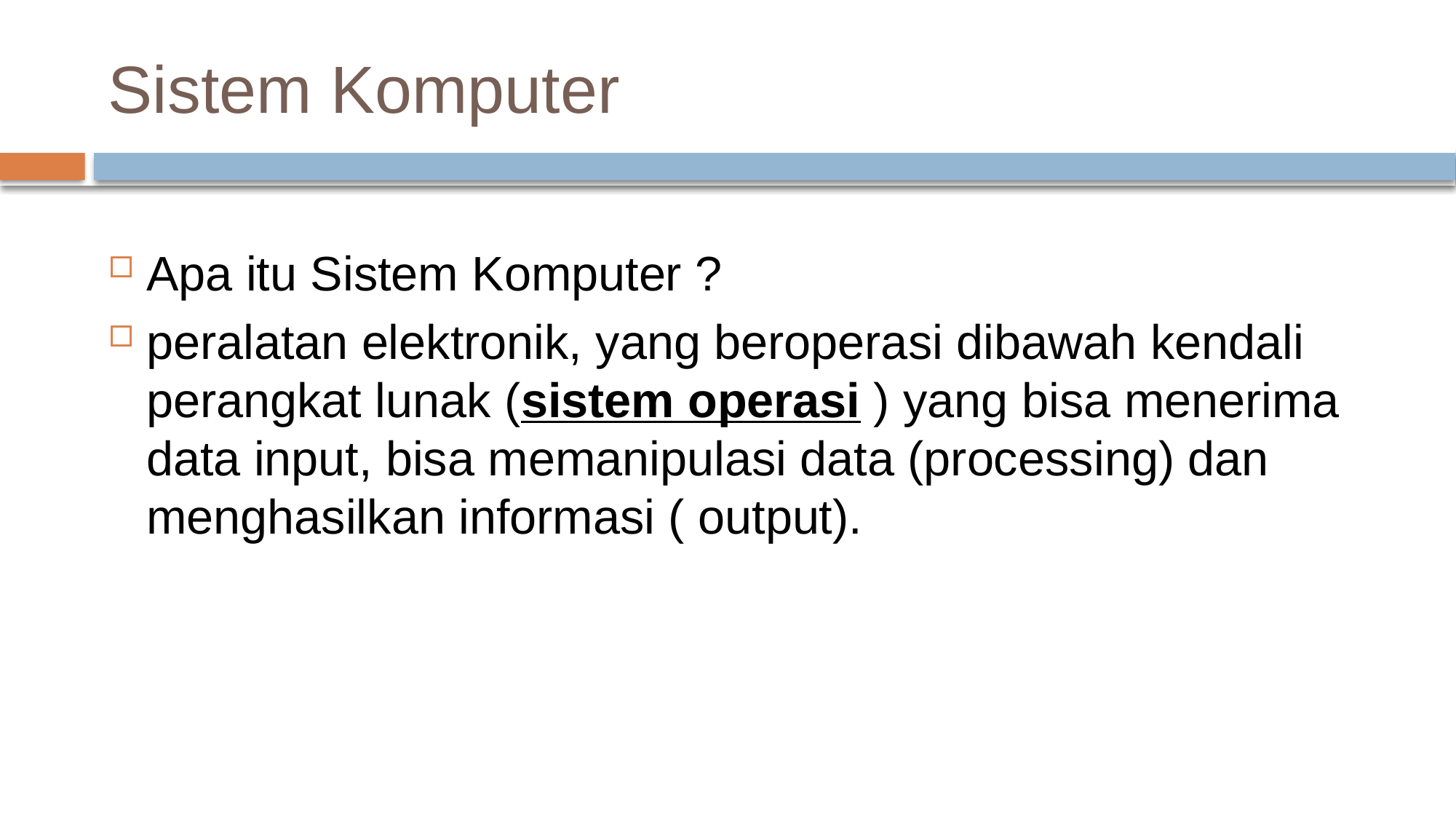

# Sistem Komputer
Apa itu Sistem Komputer ?
peralatan elektronik, yang beroperasi dibawah kendali perangkat lunak (sistem operasi ) yang bisa menerima data input, bisa memanipulasi data (processing) dan menghasilkan informasi ( output).